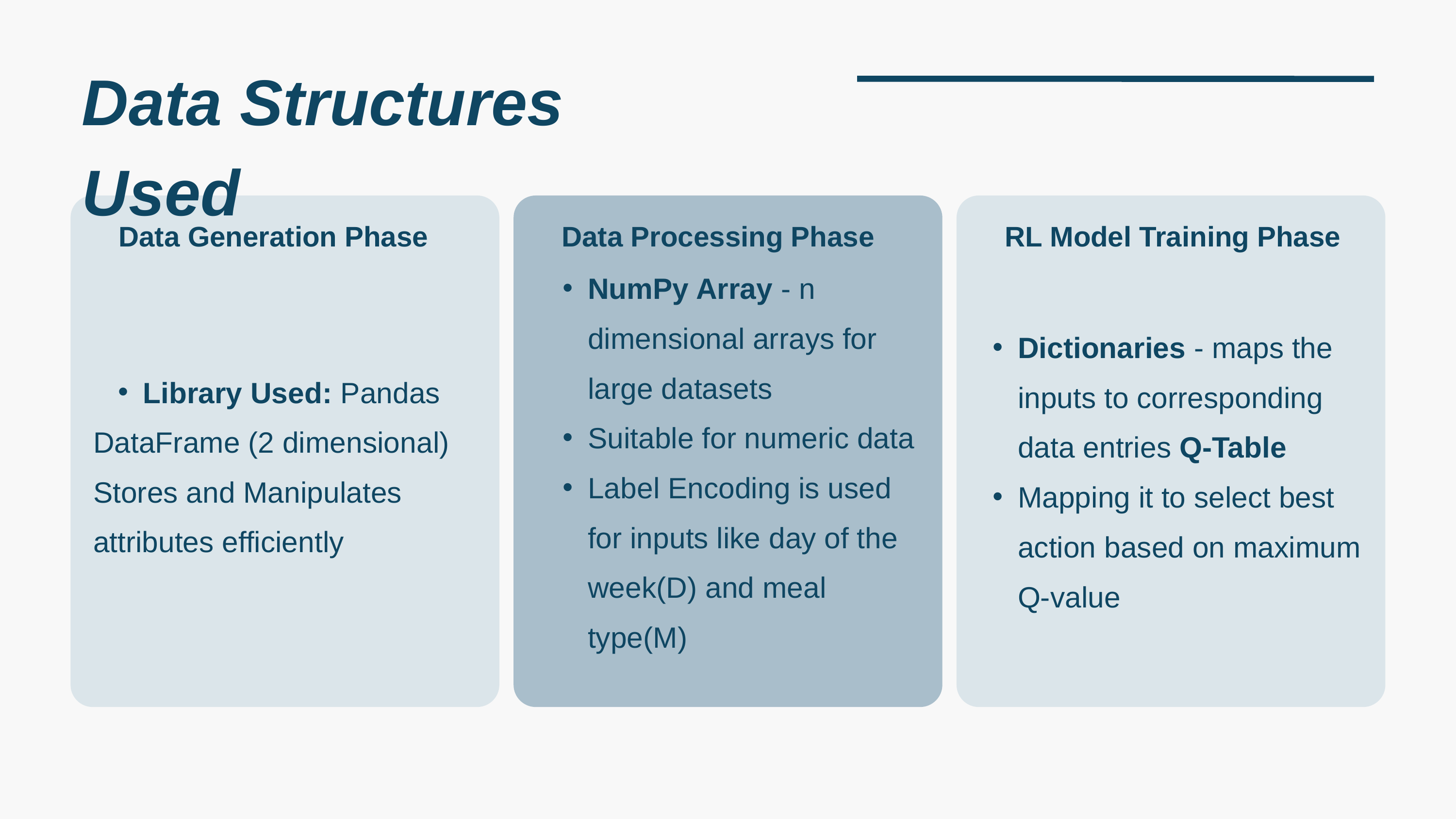

Data Structures Used

Data Generation Phase
Data Processing Phase
RL Model Training Phase
NumPy Array - n dimensional arrays for large datasets
Suitable for numeric data
Label Encoding is used for inputs like day of the week(D) and meal type(M)
Dictionaries - maps the inputs to corresponding data entries Q-Table
Mapping it to select best action based on maximum Q-value
Library Used: Pandas
DataFrame (2 dimensional)
Stores and Manipulates attributes efficiently